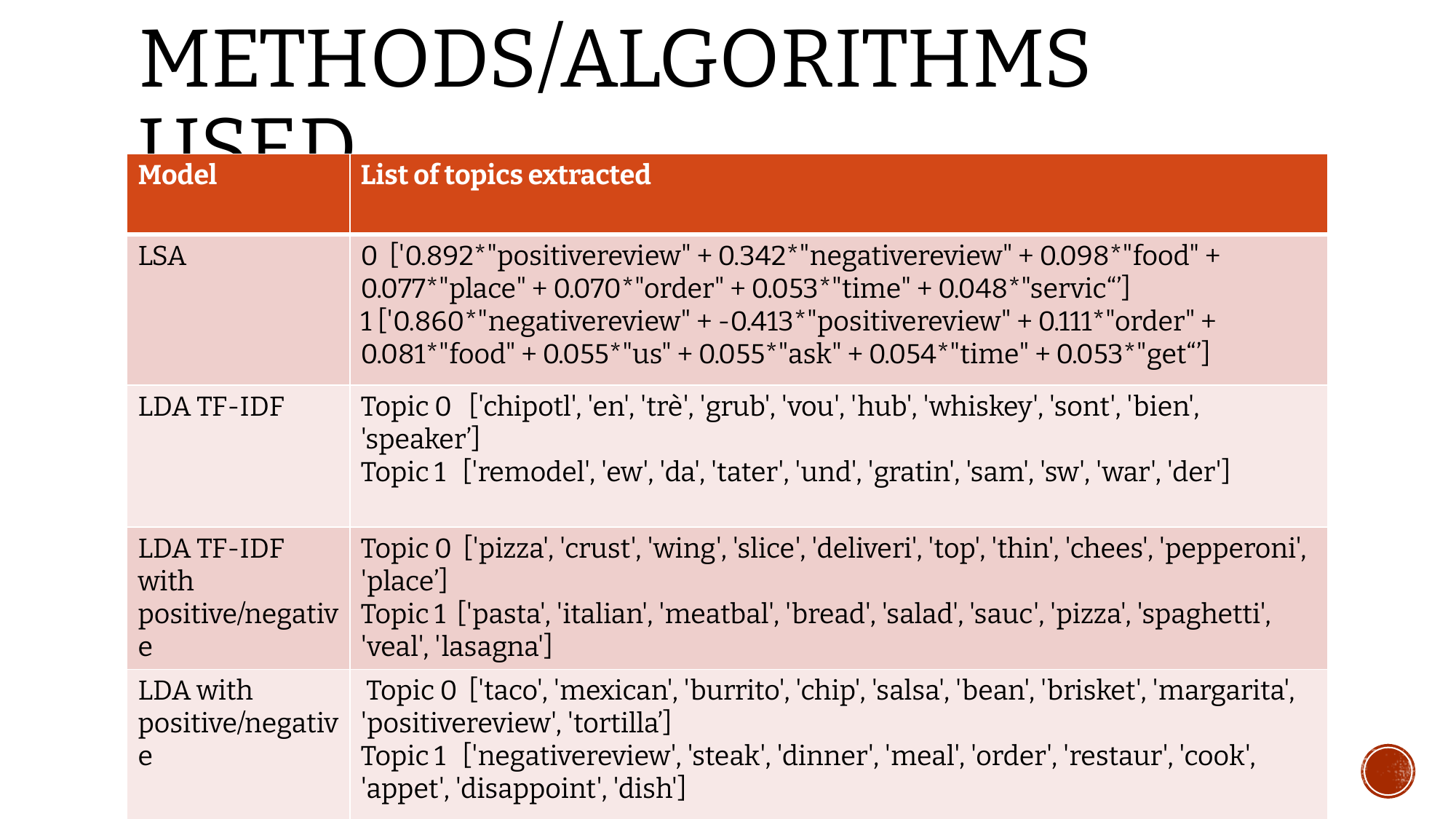

# Methods/Algorithms Used
| Model | List of topics extracted |
| --- | --- |
| LSA | 0 ['0.892\*"positivereview" + 0.342\*"negativereview" + 0.098\*"food" + 0.077\*"place" + 0.070\*"order" + 0.053\*"time" + 0.048\*"servic“’] 1 ['0.860\*"negativereview" + -0.413\*"positivereview" + 0.111\*"order" + 0.081\*"food" + 0.055\*"us" + 0.055\*"ask" + 0.054\*"time" + 0.053\*"get“’] |
| LDA TF-IDF | Topic 0   ['chipotl', 'en', 'trè', 'grub', 'vou', 'hub', 'whiskey', 'sont', 'bien', 'speaker’] Topic 1   ['remodel', 'ew', 'da', 'tater', 'und', 'gratin', 'sam', 'sw', 'war', 'der'] |
| LDA TF-IDF with positive/negative | Topic 0  ['pizza', 'crust', 'wing', 'slice', 'deliveri', 'top', 'thin', 'chees', 'pepperoni', 'place’] Topic 1  ['pasta', 'italian', 'meatbal', 'bread', 'salad', 'sauc', 'pizza', 'spaghetti', 'veal', 'lasagna'] |
| LDA with positive/negative | Topic 0  ['taco', 'mexican', 'burrito', 'chip', 'salsa', 'bean', 'brisket', 'margarita', 'positivereview', 'tortilla’] Topic 1   ['negativereview', 'steak', 'dinner', 'meal', 'order', 'restaur', 'cook', 'appet', 'disappoint', 'dish'] |